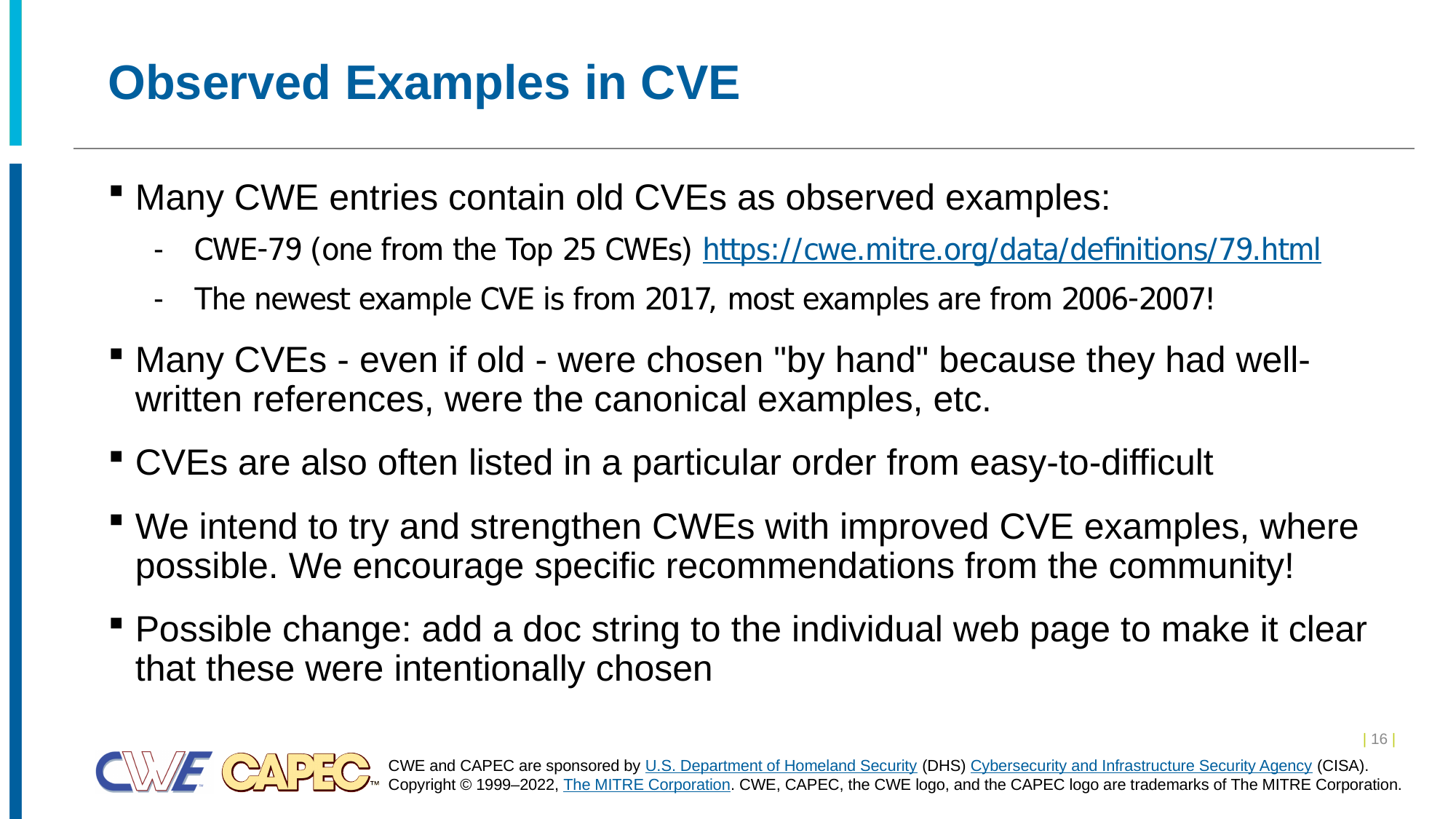

# Observed Examples in CVE
Many CWE entries contain old CVEs as observed examples:
CWE-79 (one from the Top 25 CWEs) https://cwe.mitre.org/data/definitions/79.html
The newest example CVE is from 2017, most examples are from 2006-2007!
Many CVEs - even if old - were chosen "by hand" because they had well-written references, were the canonical examples, etc.
CVEs are also often listed in a particular order from easy-to-difficult
We intend to try and strengthen CWEs with improved CVE examples, where possible. We encourage specific recommendations from the community!
Possible change: add a doc string to the individual web page to make it clear that these were intentionally chosen

| 16 |